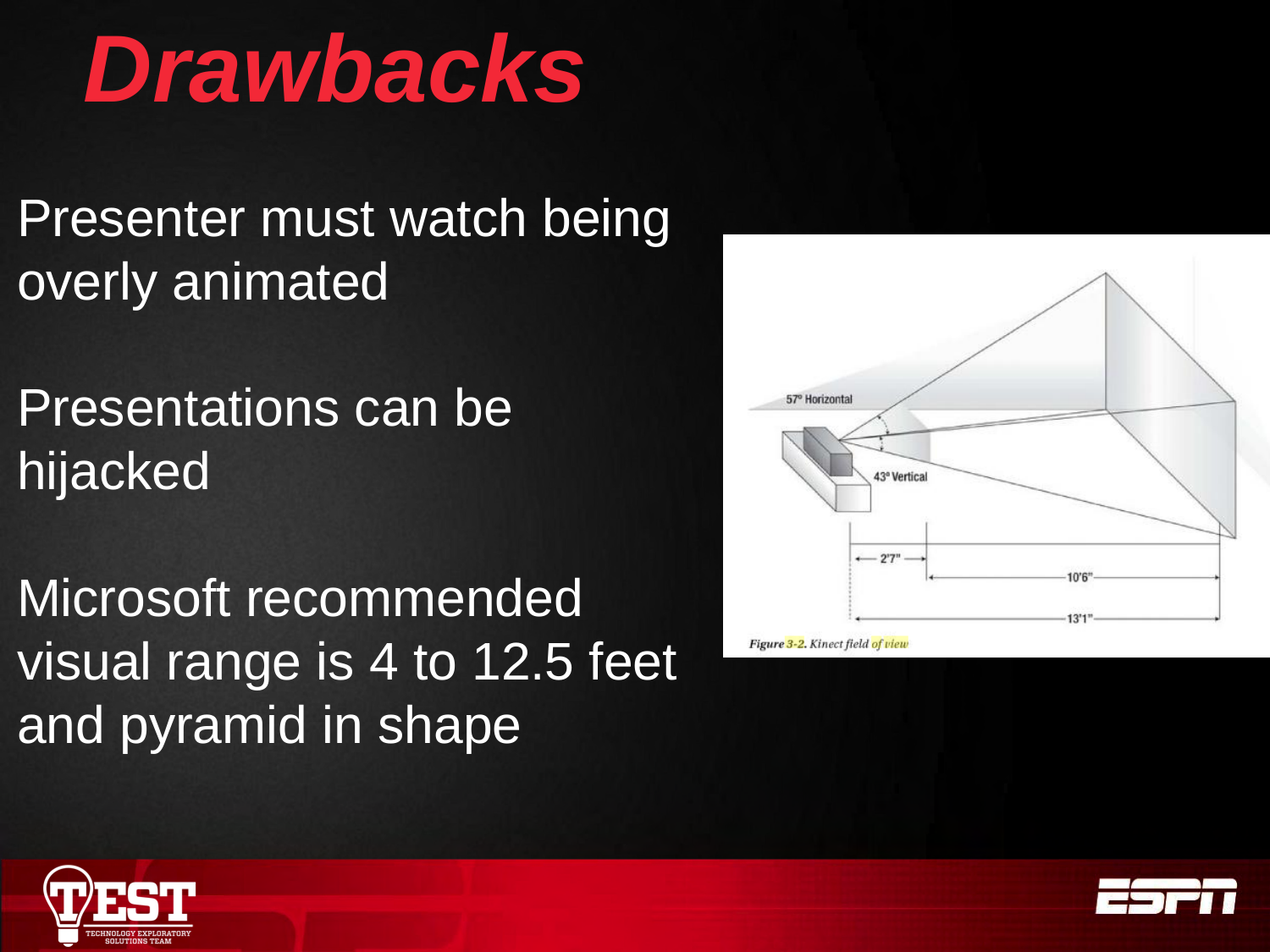

Drawbacks
Presenter must watch being overly animated

Presentations can be hijacked

Microsoft recommended visual range is 4 to 12.5 feet and pyramid in shape